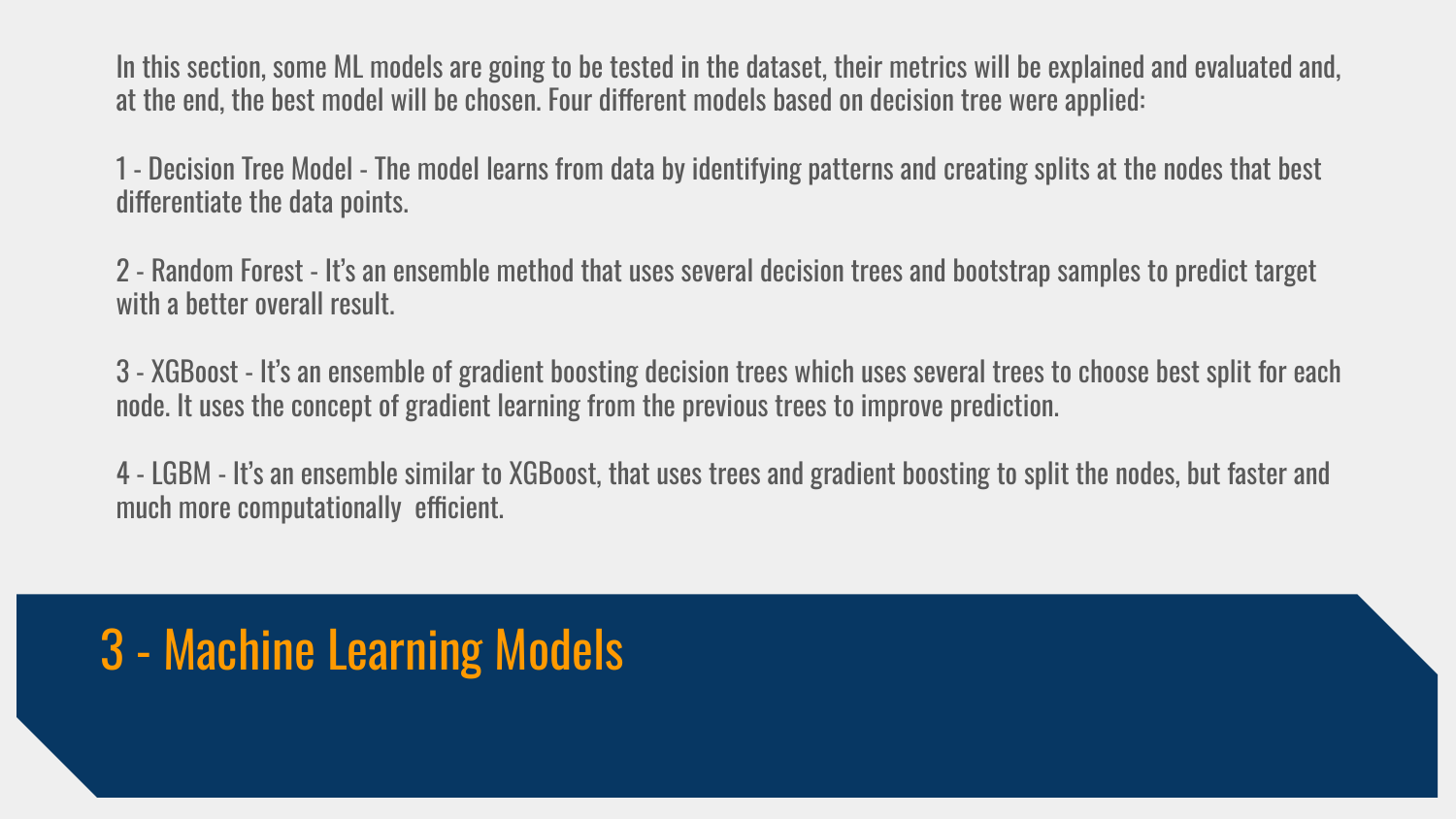

In this section, some ML models are going to be tested in the dataset, their metrics will be explained and evaluated and, at the end, the best model will be chosen. Four different models based on decision tree were applied:

1 - Decision Tree Model - The model learns from data by identifying patterns and creating splits at the nodes that best differentiate the data points.

2 - Random Forest - It’s an ensemble method that uses several decision trees and bootstrap samples to predict target with a better overall result.

3 - XGBoost - It’s an ensemble of gradient boosting decision trees which uses several trees to choose best split for each node. It uses the concept of gradient learning from the previous trees to improve prediction.

4 - LGBM - It’s an ensemble similar to XGBoost, that uses trees and gradient boosting to split the nodes, but faster and much more computationally  efficient.

3 - Machine Learning Models